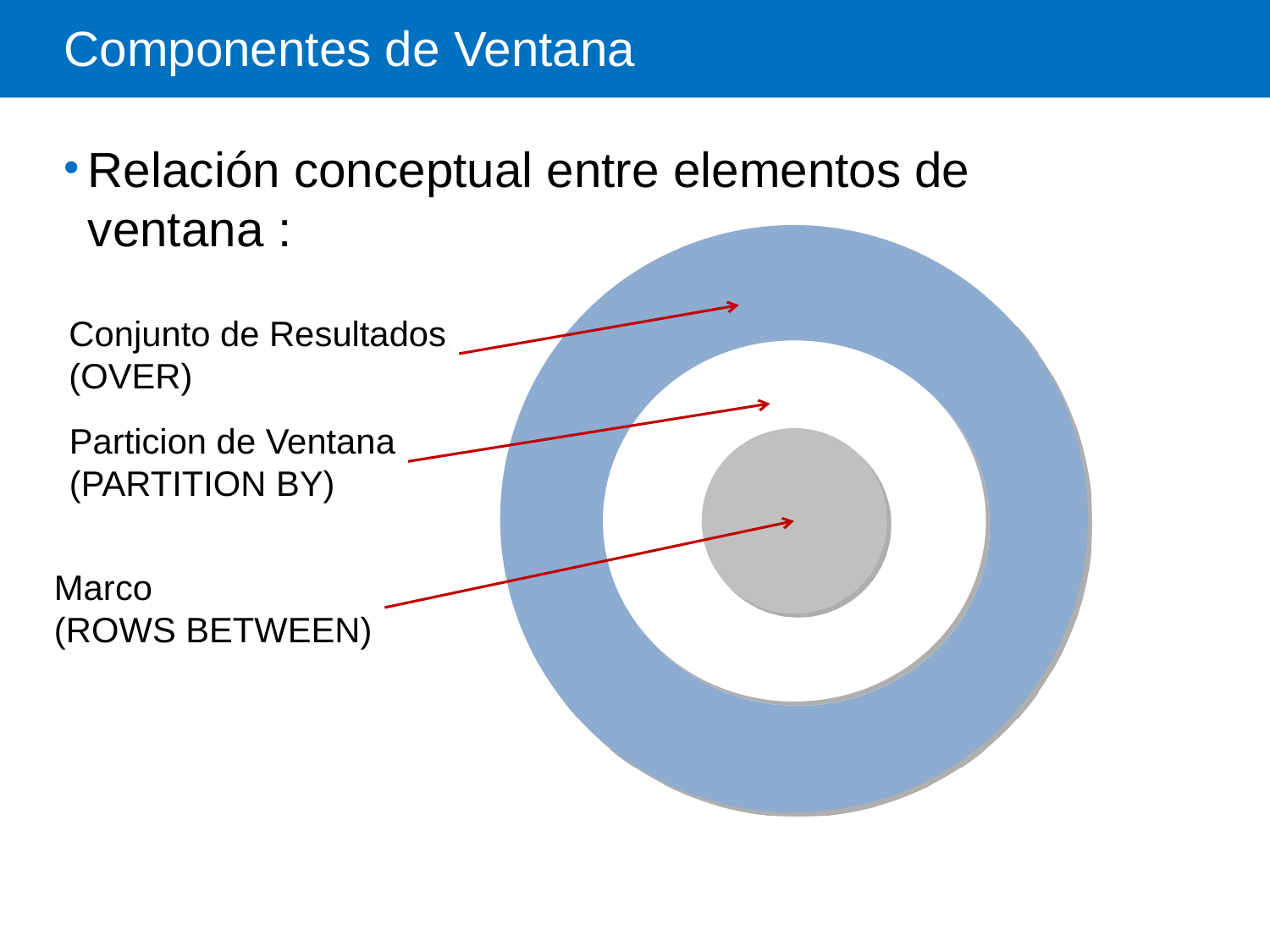

# Componentes de Ventana
Relación conceptual entre elementos de ventana :

Conjunto de Resultados
(OVER)

Particion de Ventana
(PARTITION BY)

Marco
(ROWS BETWEEN)